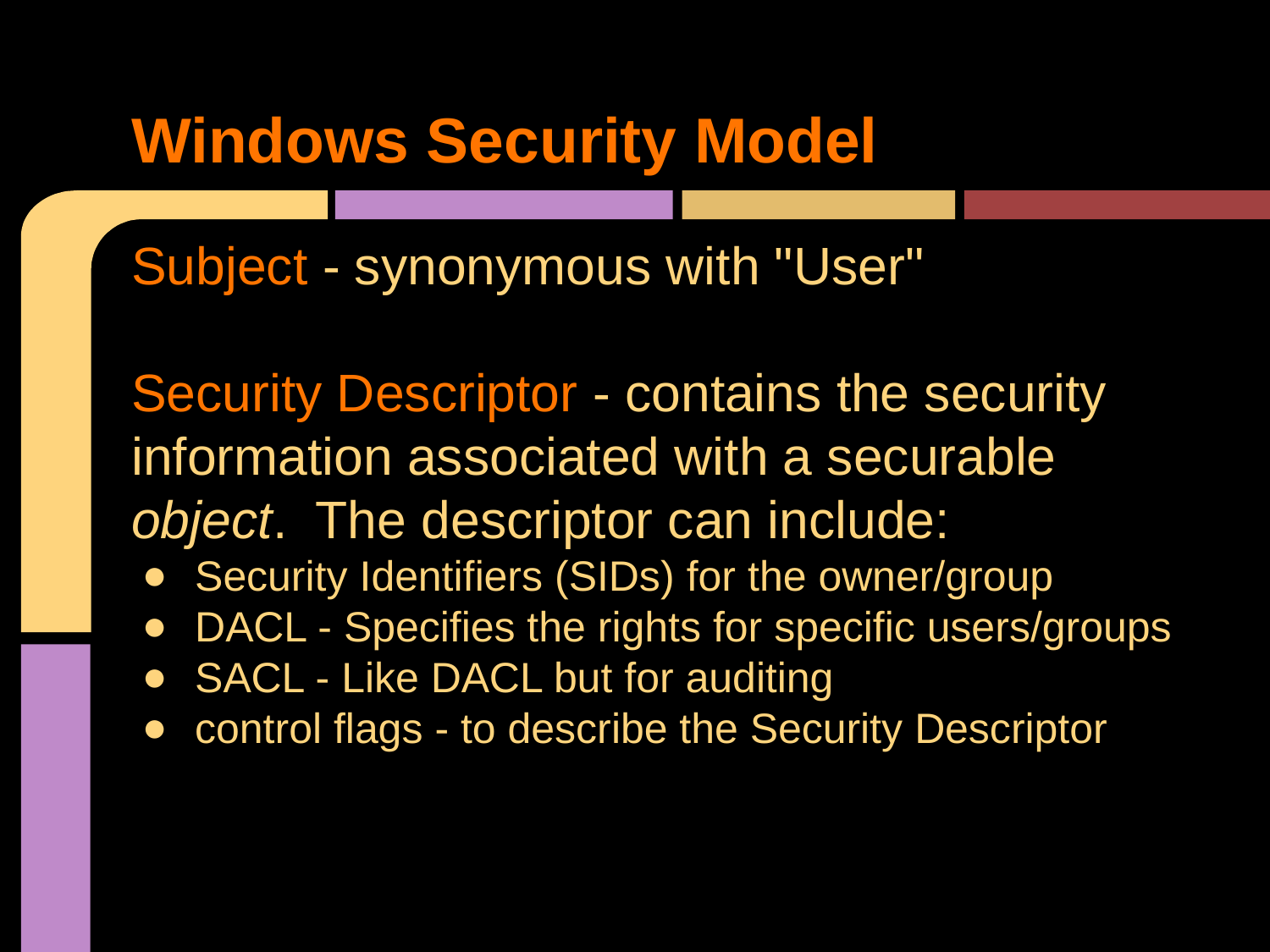

# Windows Security Model
Subject - synonymous with "User"

Security Descriptor - contains the security information associated with a securable object.  The descriptor can include:
Security Identifiers (SIDs) for the owner/group
DACL - Specifies the rights for specific users/groups
SACL - Like DACL but for auditing
control flags - to describe the Security Descriptor